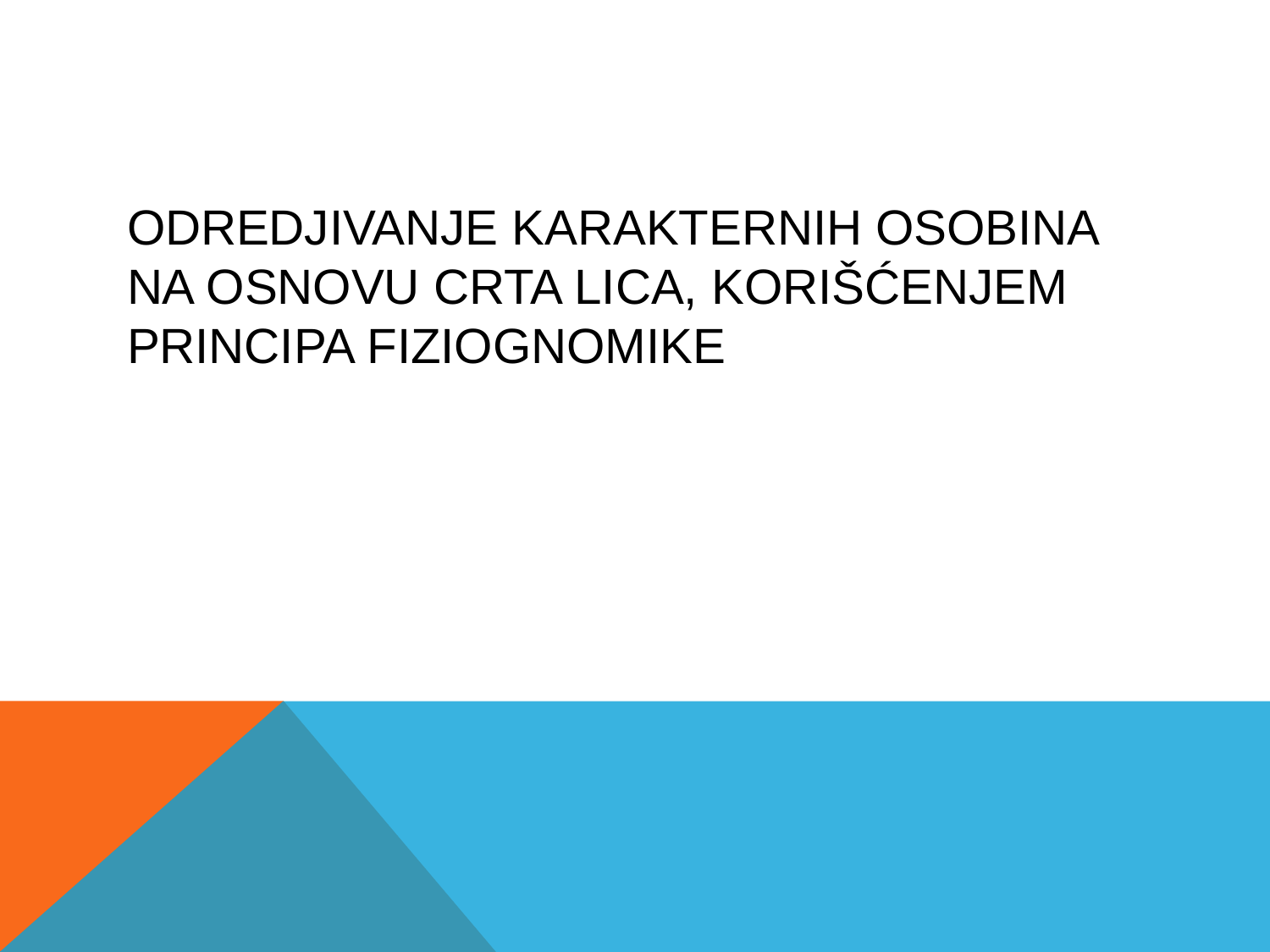

# Odredjivanje karakternih osobina na osnovu crta lica, korišćenjem principa fiziognomike